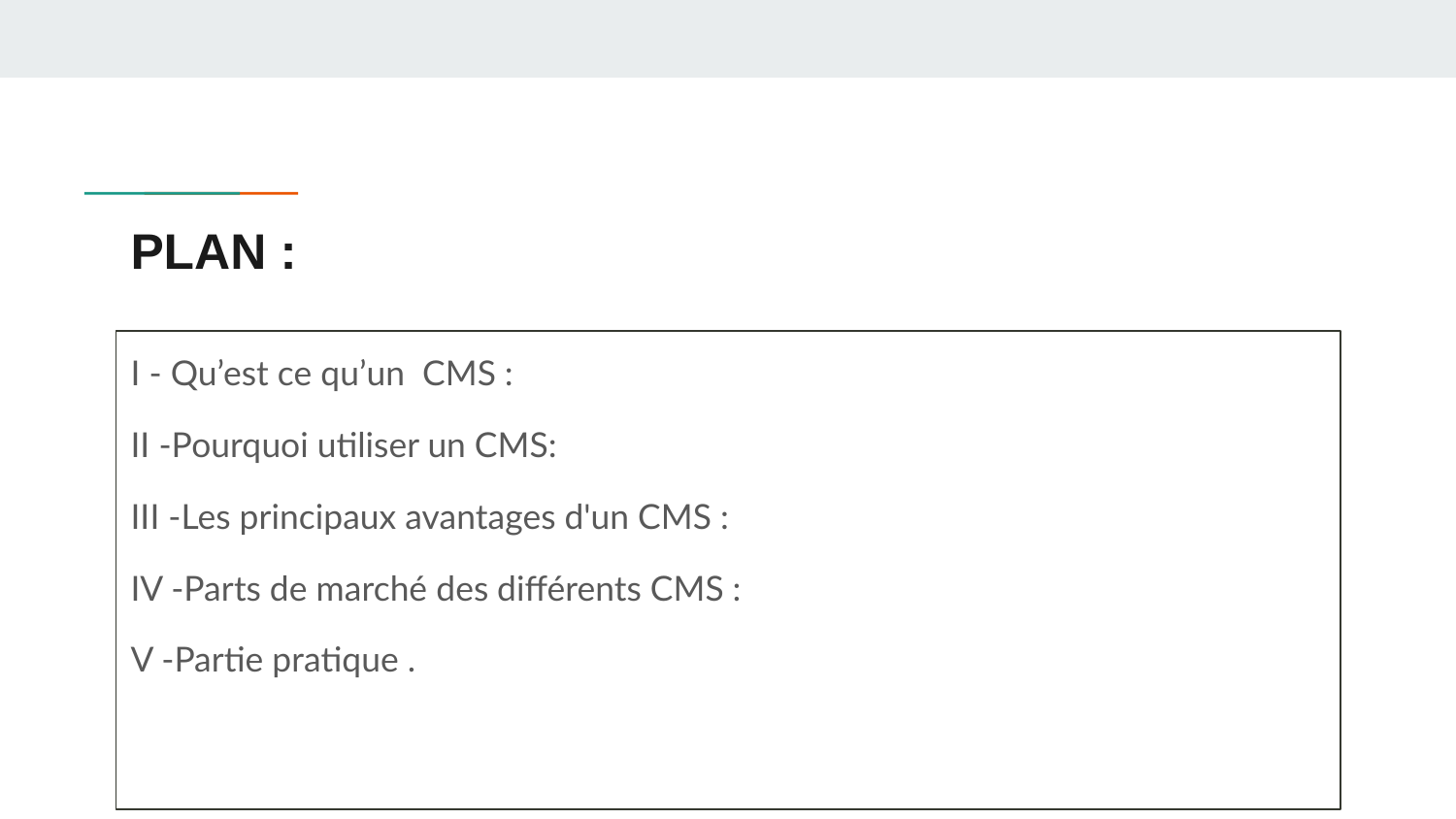

# PLAN :
I - Qu’est ce qu’un  CMS :
II -Pourquoi utiliser un CMS:
III -Les principaux avantages d'un CMS :
IV -Parts de marché des différents CMS :
V -Partie pratique .